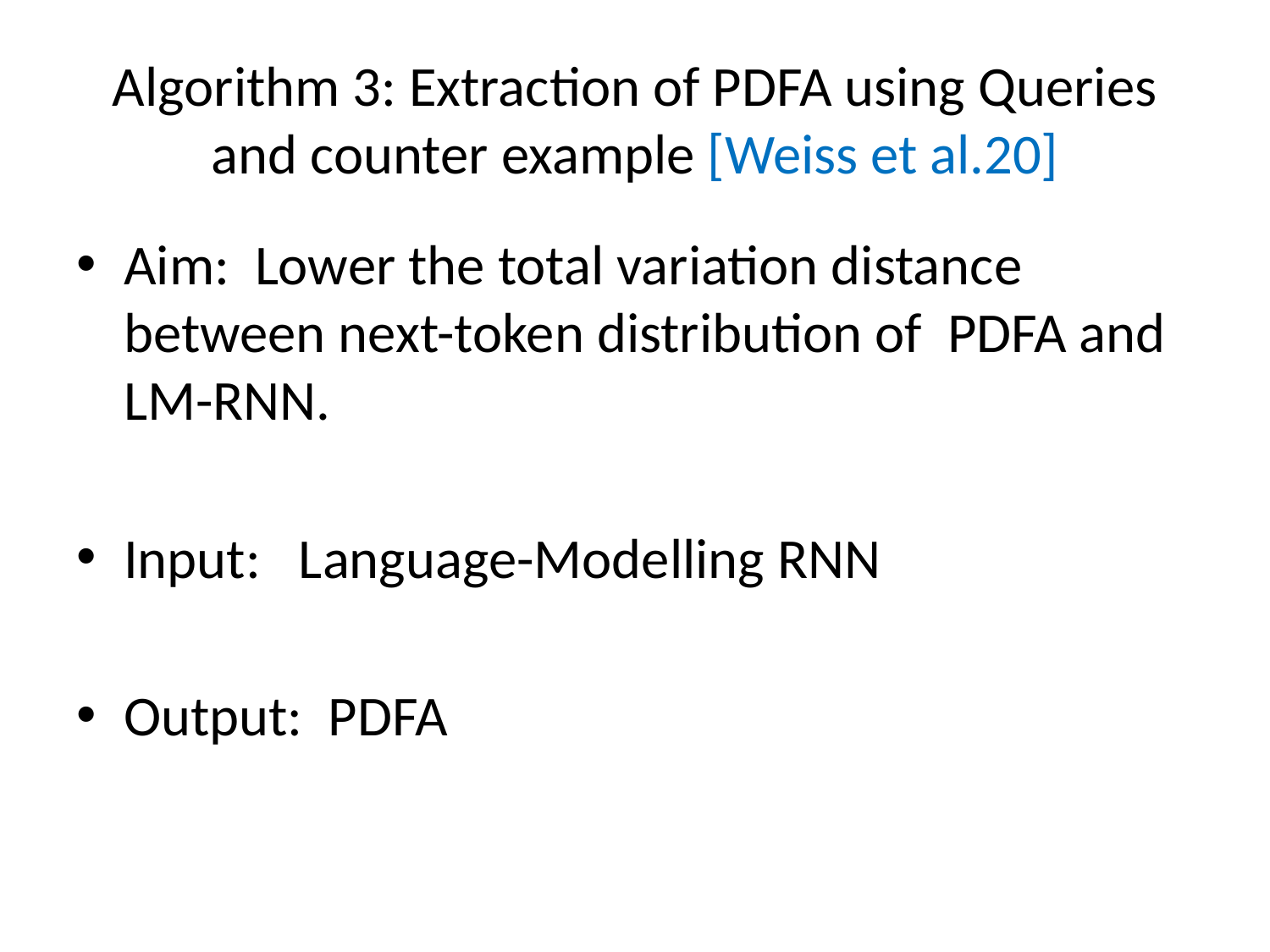

# Algorithm 3: Extraction of PDFA using Queries and counter example [Weiss et al.20]
Aim:  Lower the total variation distance between next-token distribution of  PDFA and
LM-RNN.

Input:   Language-Modelling RNN

Output:  PDFA